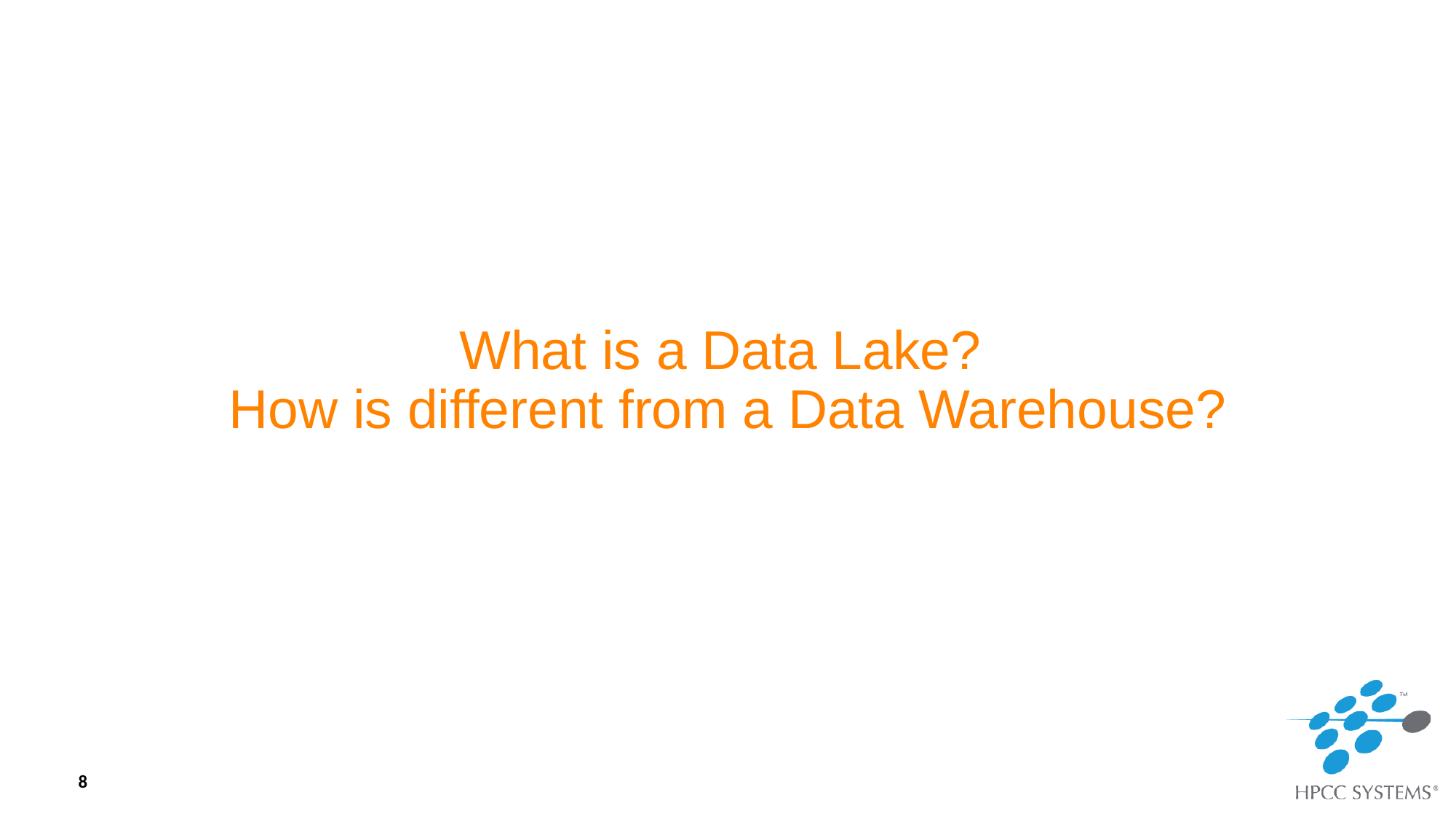

# What is a Data Lake? How is different from a Data Warehouse?
8